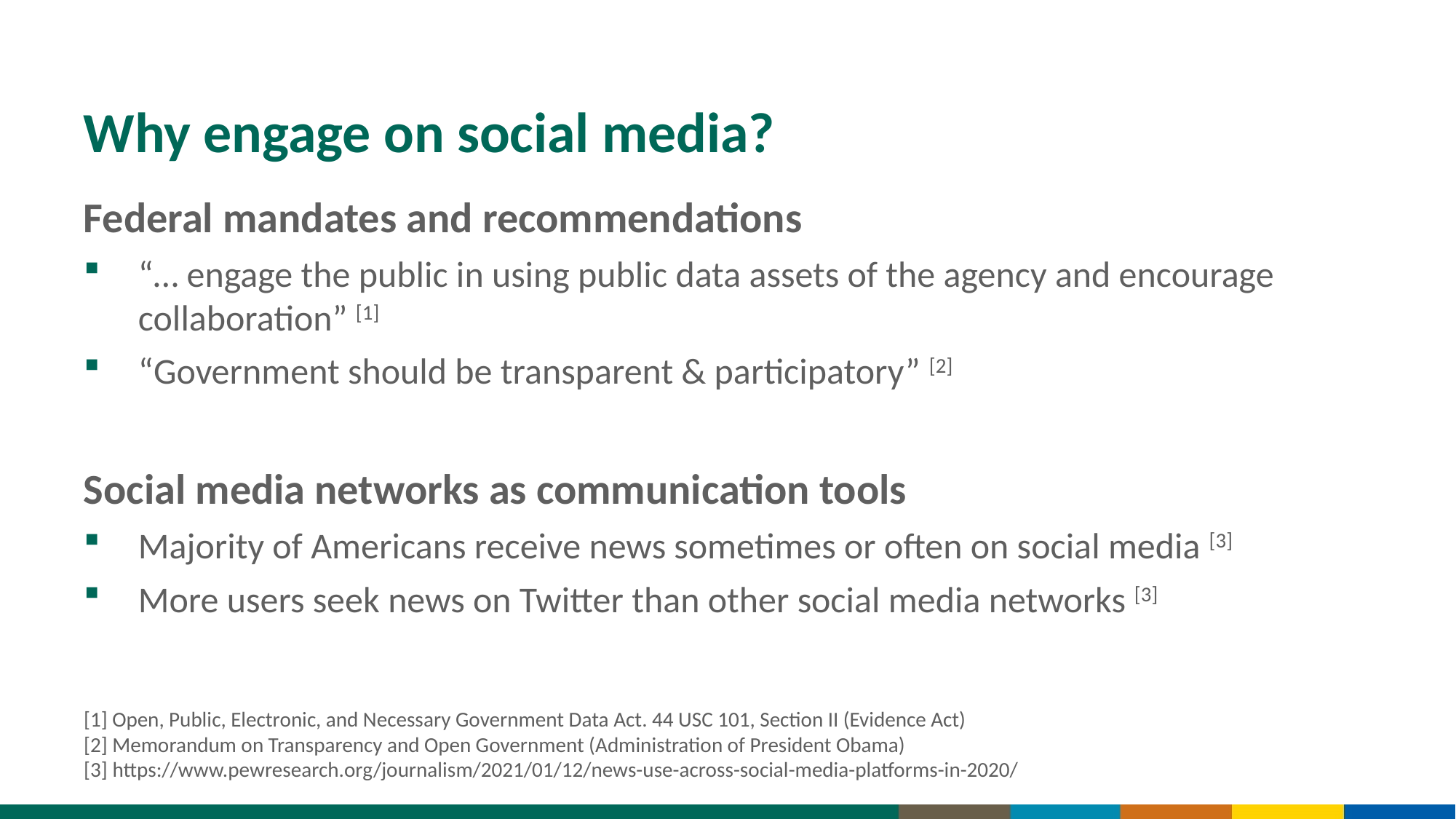

# Why engage on social media?
Federal mandates and recommendations
“… engage the public in using public data assets of the agency and encourage collaboration” [1]
“Government should be transparent & participatory” [2]

Social media networks as communication tools
Majority of Americans receive news sometimes or often on social media [3]
More users seek news on Twitter than other social media networks [3]

[1] Open, Public, Electronic, and Necessary Government Data Act. 44 USC 101, Section II (Evidence Act)
[2] Memorandum on Transparency and Open Government (Administration of President Obama)
[3] https://www.pewresearch.org/journalism/2021/01/12/news-use-across-social-media-platforms-in-2020/